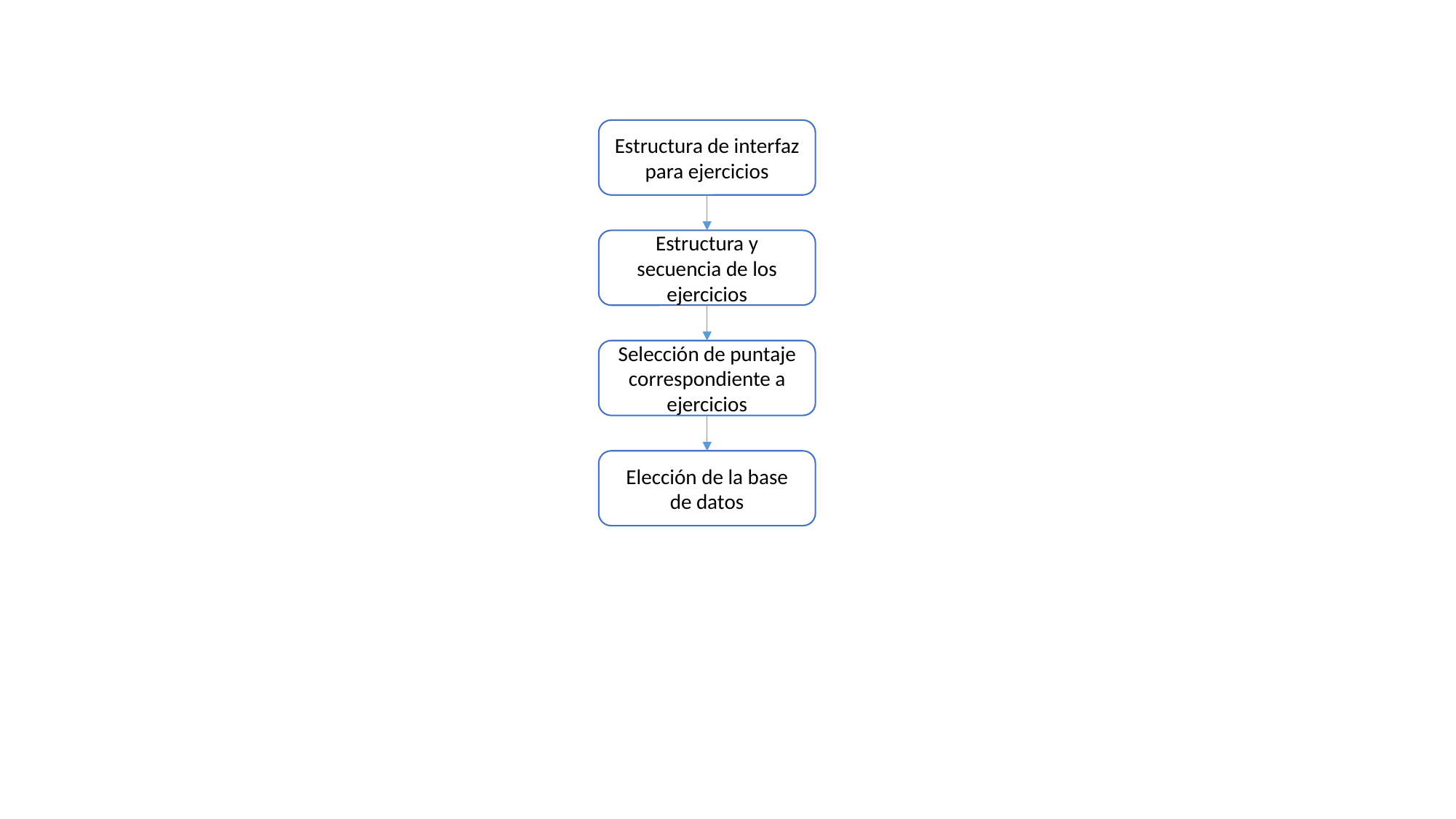

Estructura de interfaz para ejercicios
Estructura y secuencia de los ejercicios
Selección de puntaje correspondiente a ejercicios
Elección de la base de datos